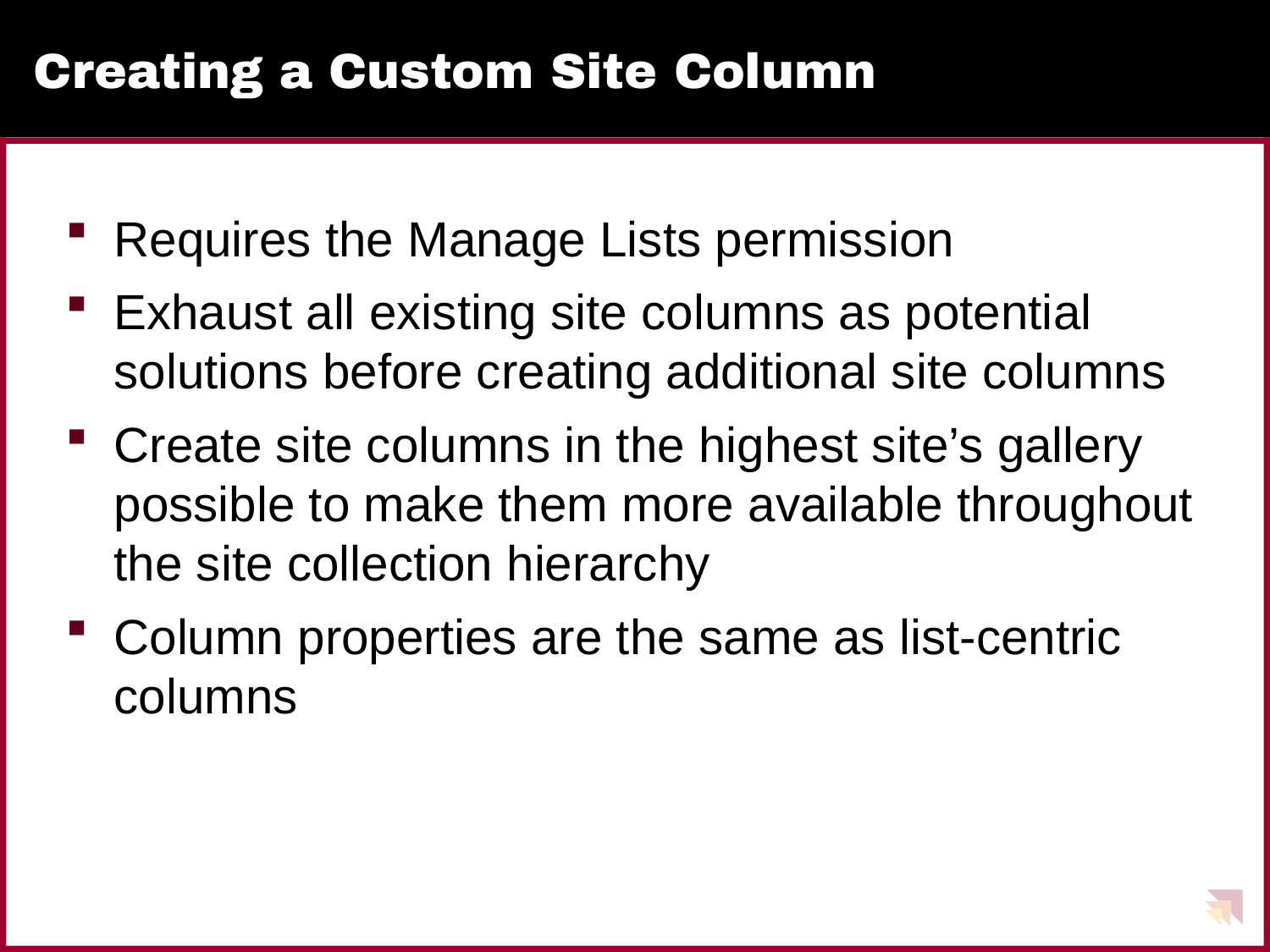

# Creating a Custom Site Column
Requires the Manage Lists permission
Exhaust all existing site columns as potential solutions before creating additional site columns
Create site columns in the highest site’s gallery possible to make them more available throughout the site collection hierarchy
Column properties are the same as list-centric columns